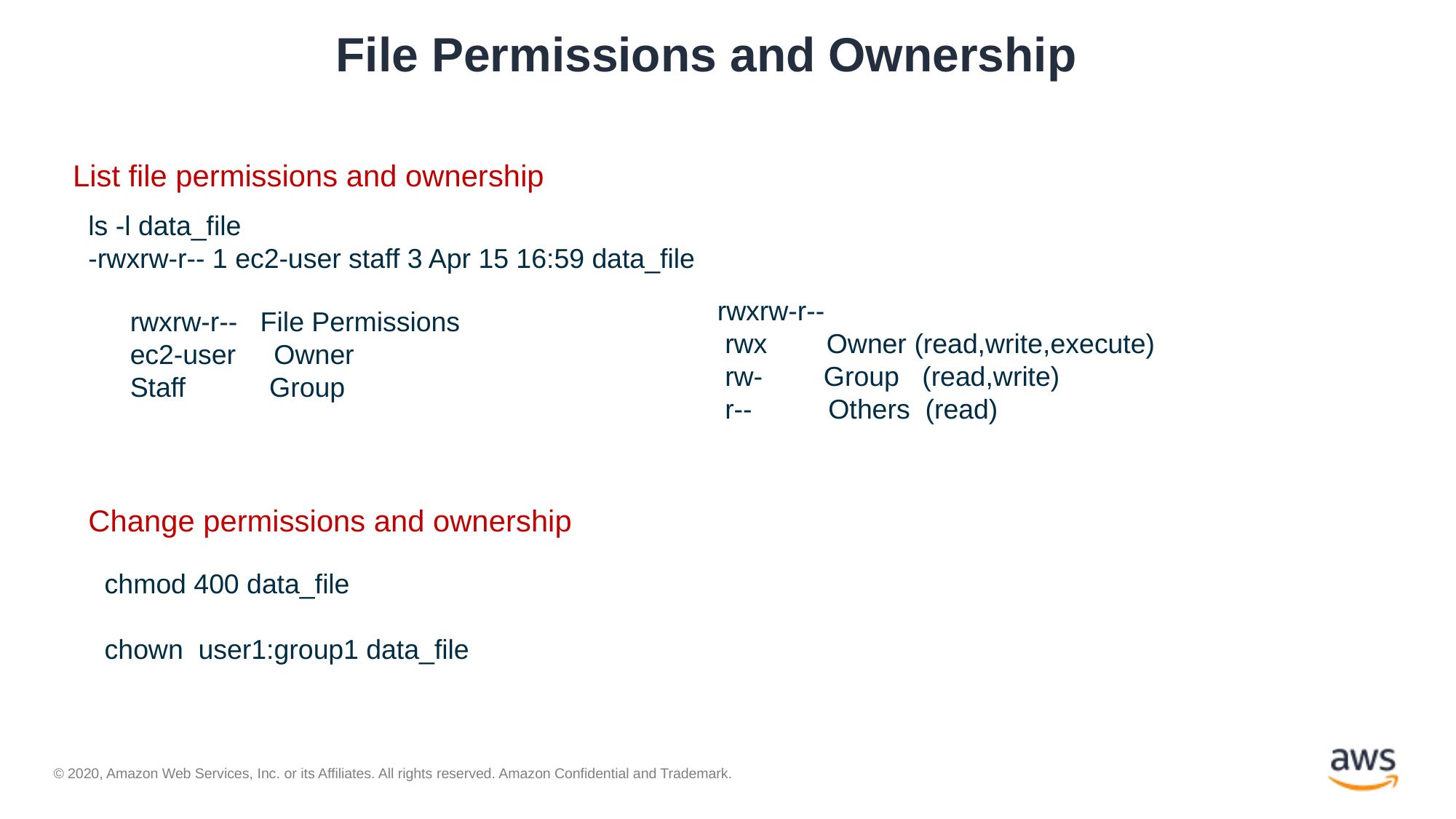

# File Permissions and Ownership
List file permissions and ownership
ls -l data_file
-rwxrw-r-- 1 ec2-user staff 3 Apr 15 16:59 data_file
rwxrw-r--
 rwx	Owner (read,write,execute)
 rw-        Group   (read,write)
 r--          Others  (read)
rwxrw-r--   File Permissions
ec2-user     Owner
Staff           Group
Change permissions and ownership
chmod 400 data_file

chown  user1:group1 data_file